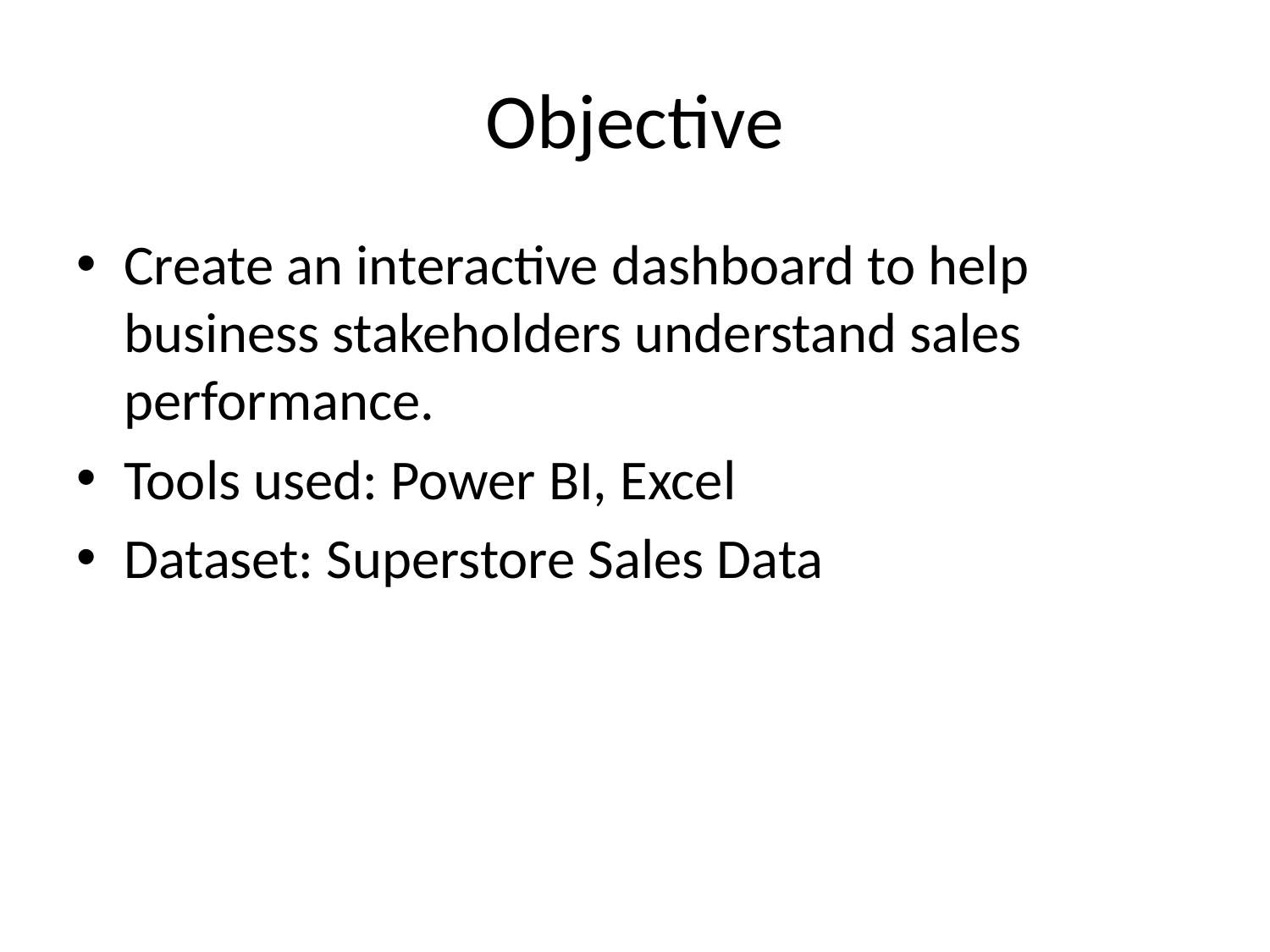

# Objective
Create an interactive dashboard to help business stakeholders understand sales performance.
Tools used: Power BI, Excel
Dataset: Superstore Sales Data